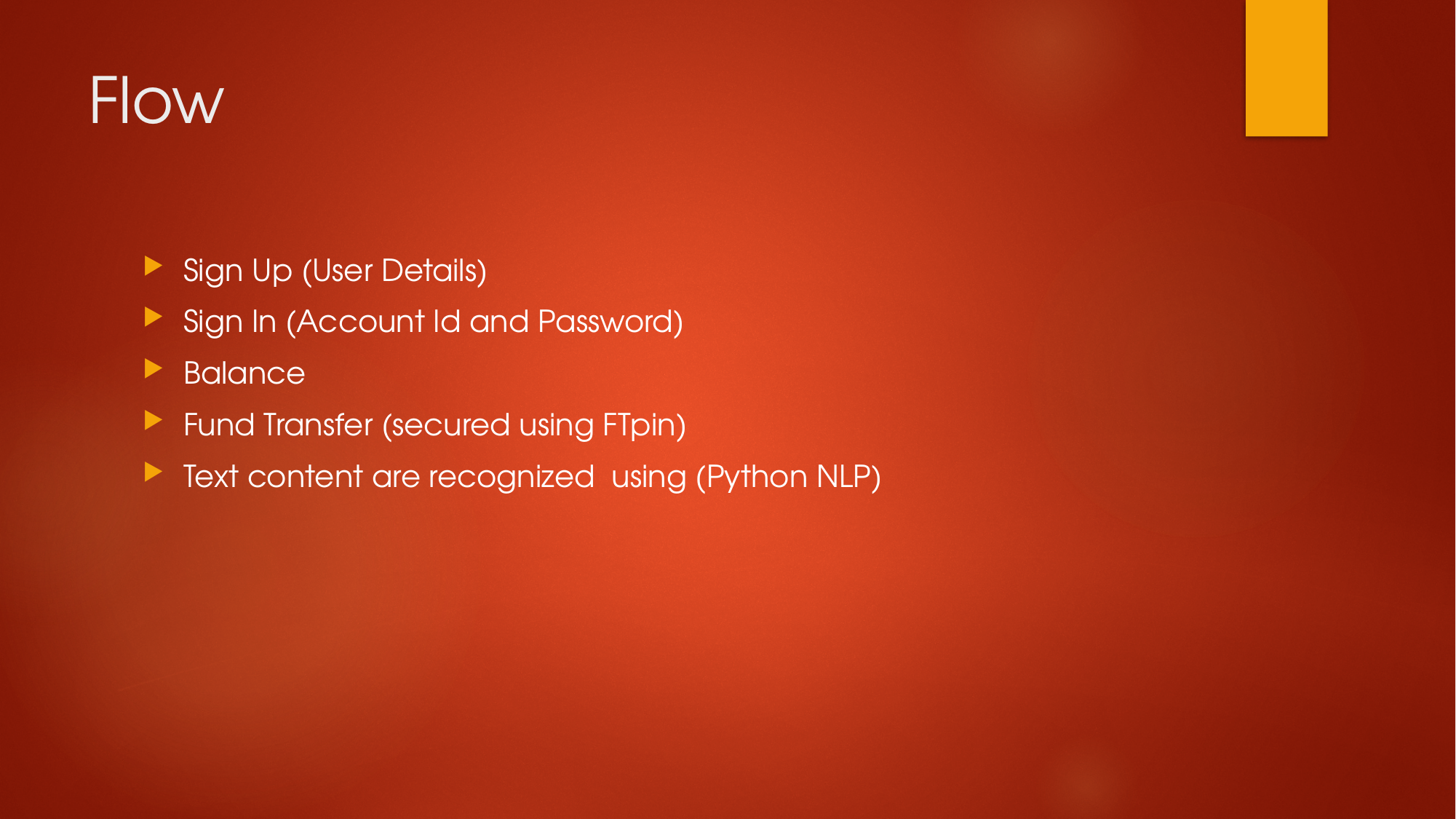

# Flow
Sign Up (User Details)
Sign In (Account Id and Password)
Balance
Fund Transfer (secured using FTpin)
Text content are recognized  using (Python NLP)